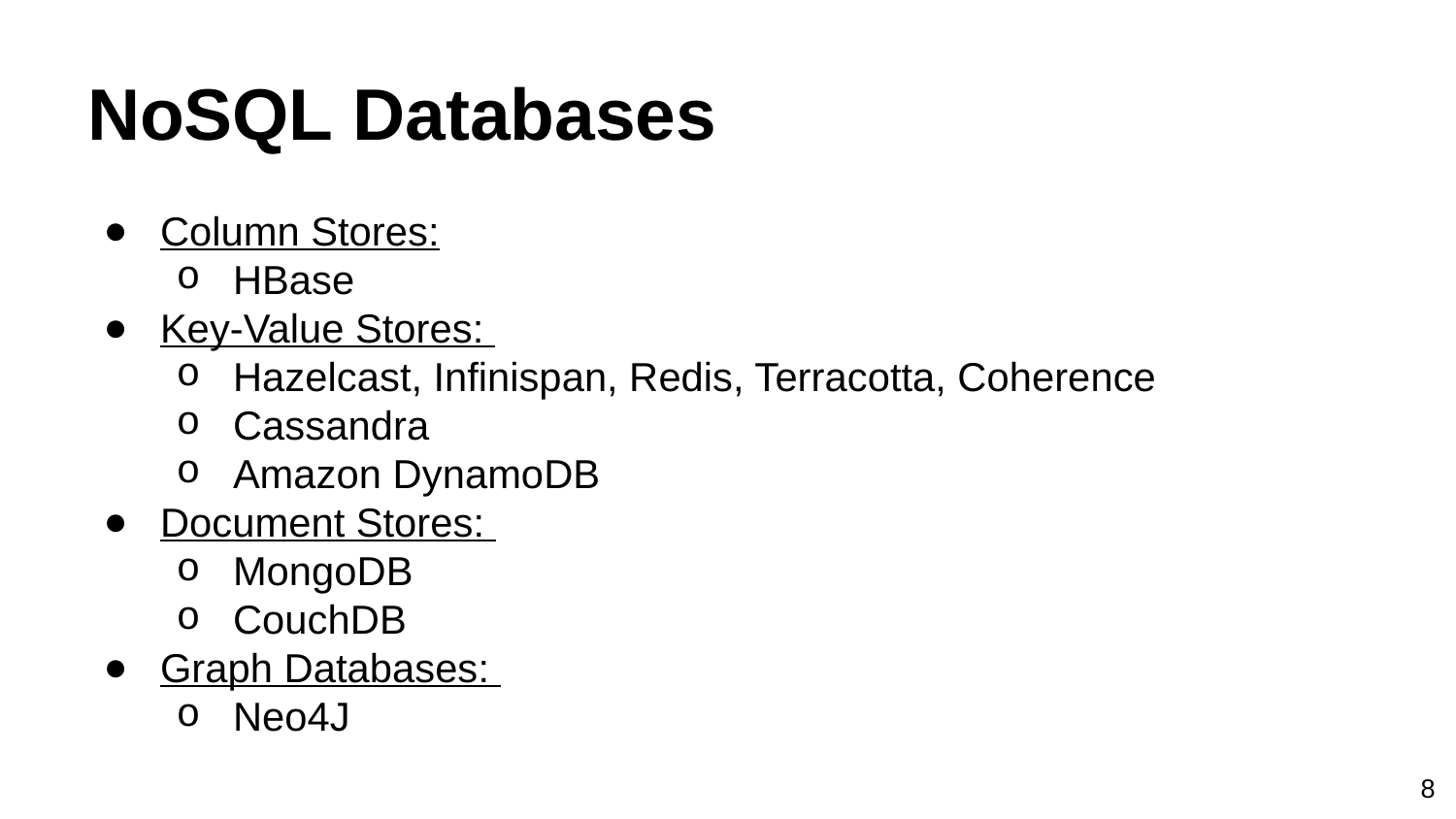

# NoSQL Databases
Column Stores:
HBase
Key-Value Stores:
Hazelcast, Infinispan, Redis, Terracotta, Coherence
Cassandra
Amazon DynamoDB
Document Stores:
MongoDB
CouchDB
Graph Databases:
Neo4J
8